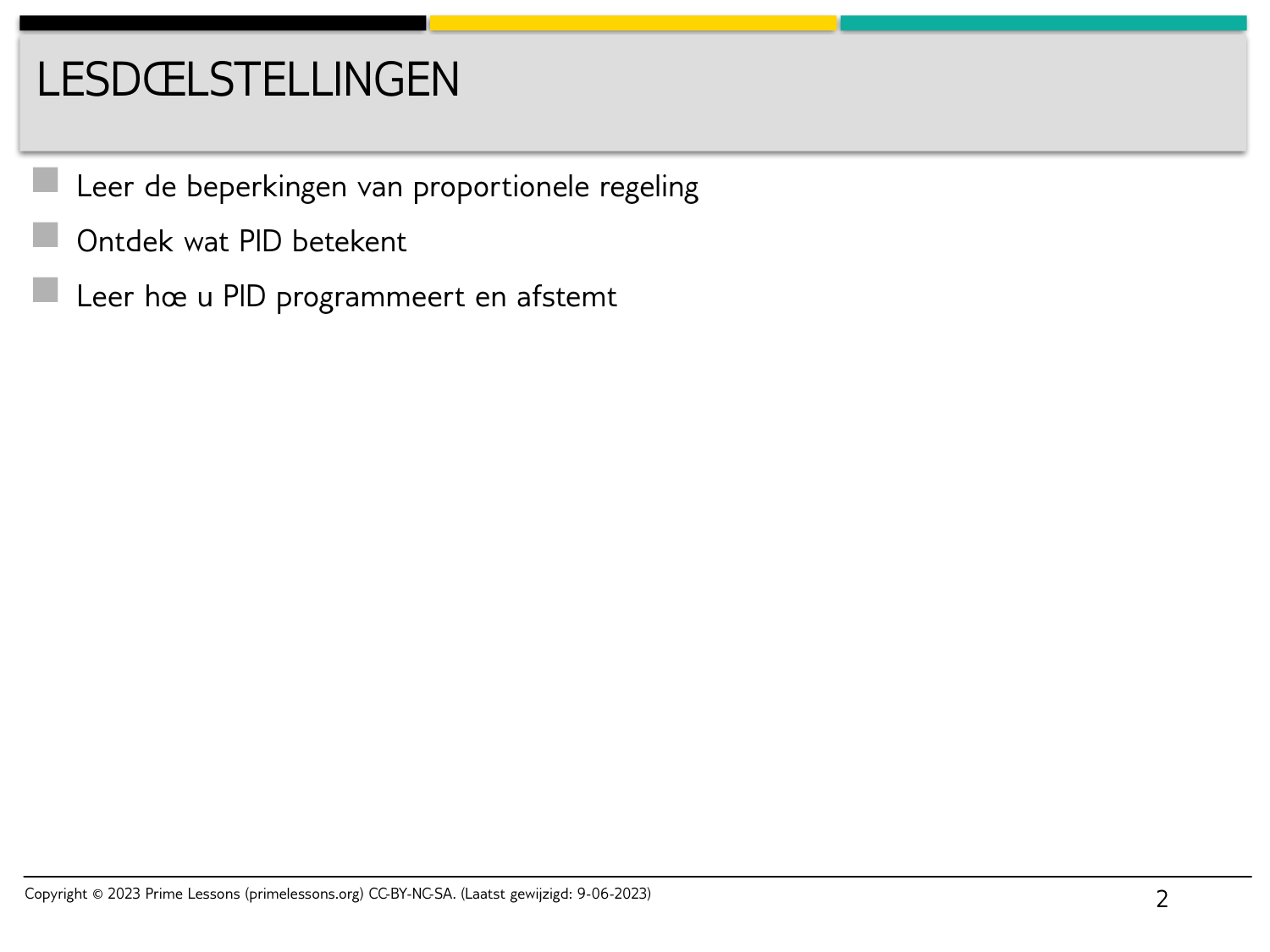

# Lesdoelstellingen
Leer de beperkingen van proportionele regeling
Ontdek wat PID betekent
Leer hoe u PID programmeert en afstemt

2
Copyright © 2023 Prime Lessons (primelessons.org) CC-BY-NC-SA. (Laatst gewijzigd: 9-06-2023)